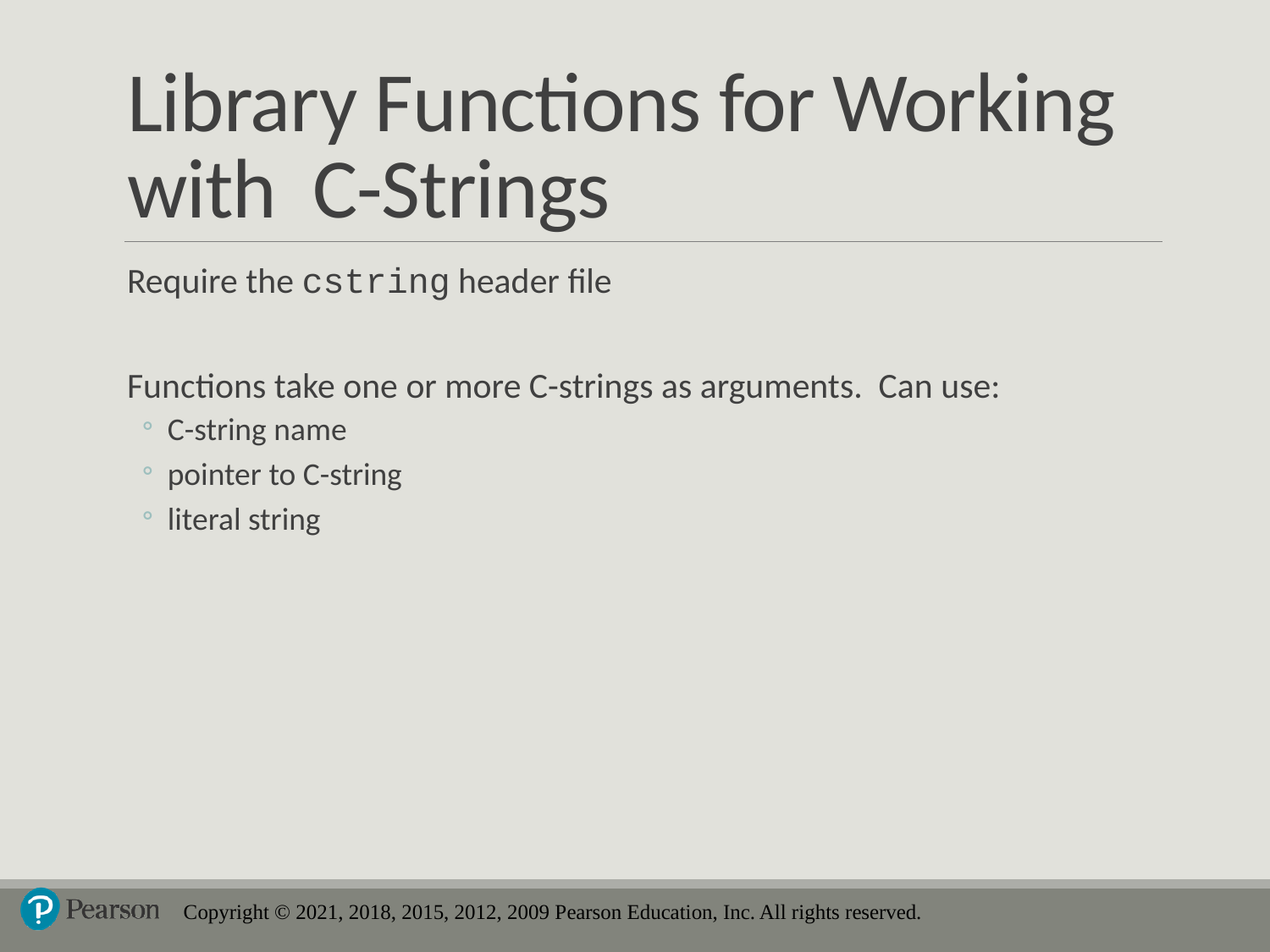

# Library Functions for Working with  C-Strings
Require the cstring header file
Functions take one or more C-strings as arguments.  Can use:
C-string name
pointer to C-string
literal string